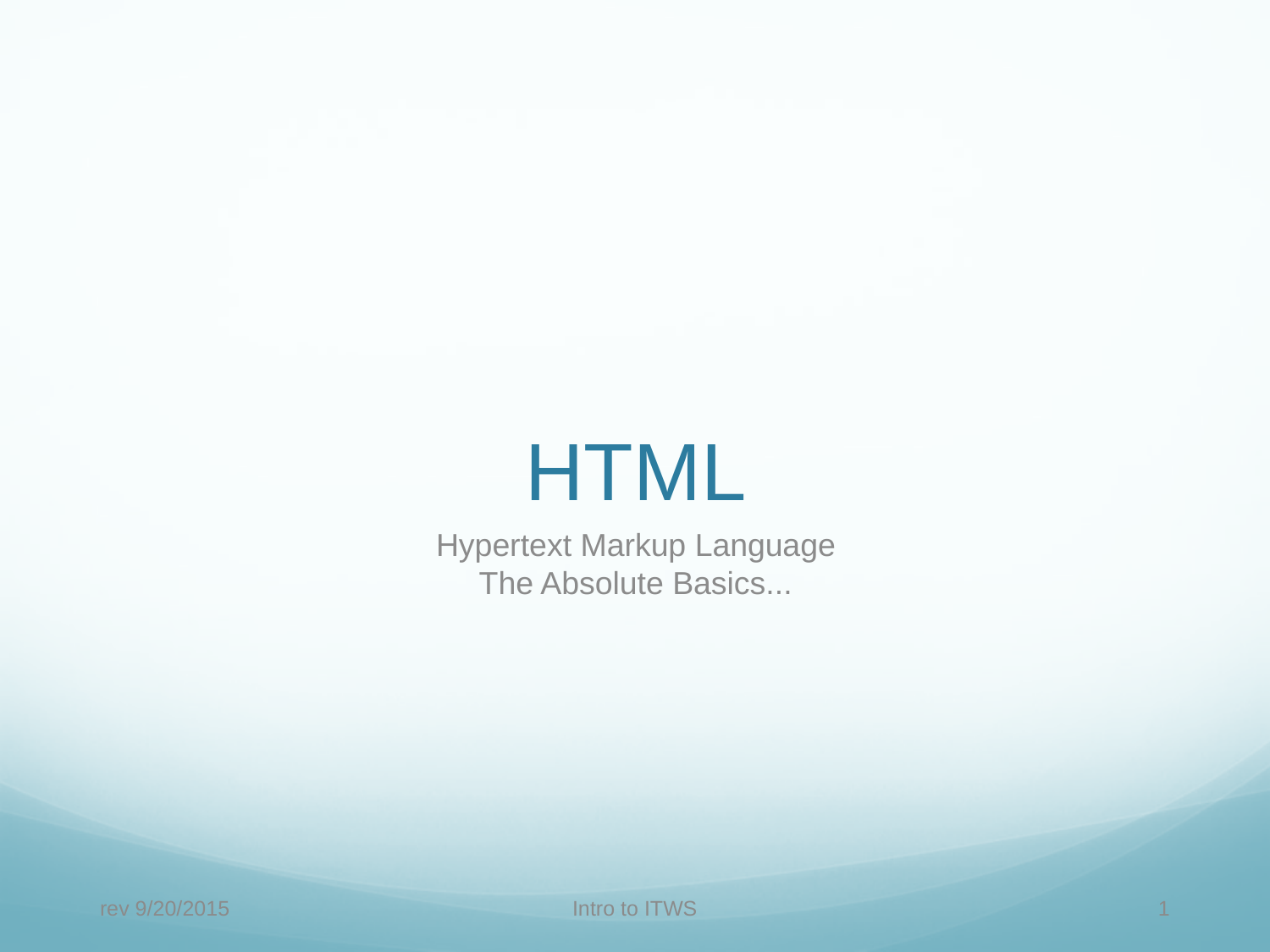

# HTML
Hypertext Markup Language
The Absolute Basics...
rev 9/20/2015
Intro to ITWS
1